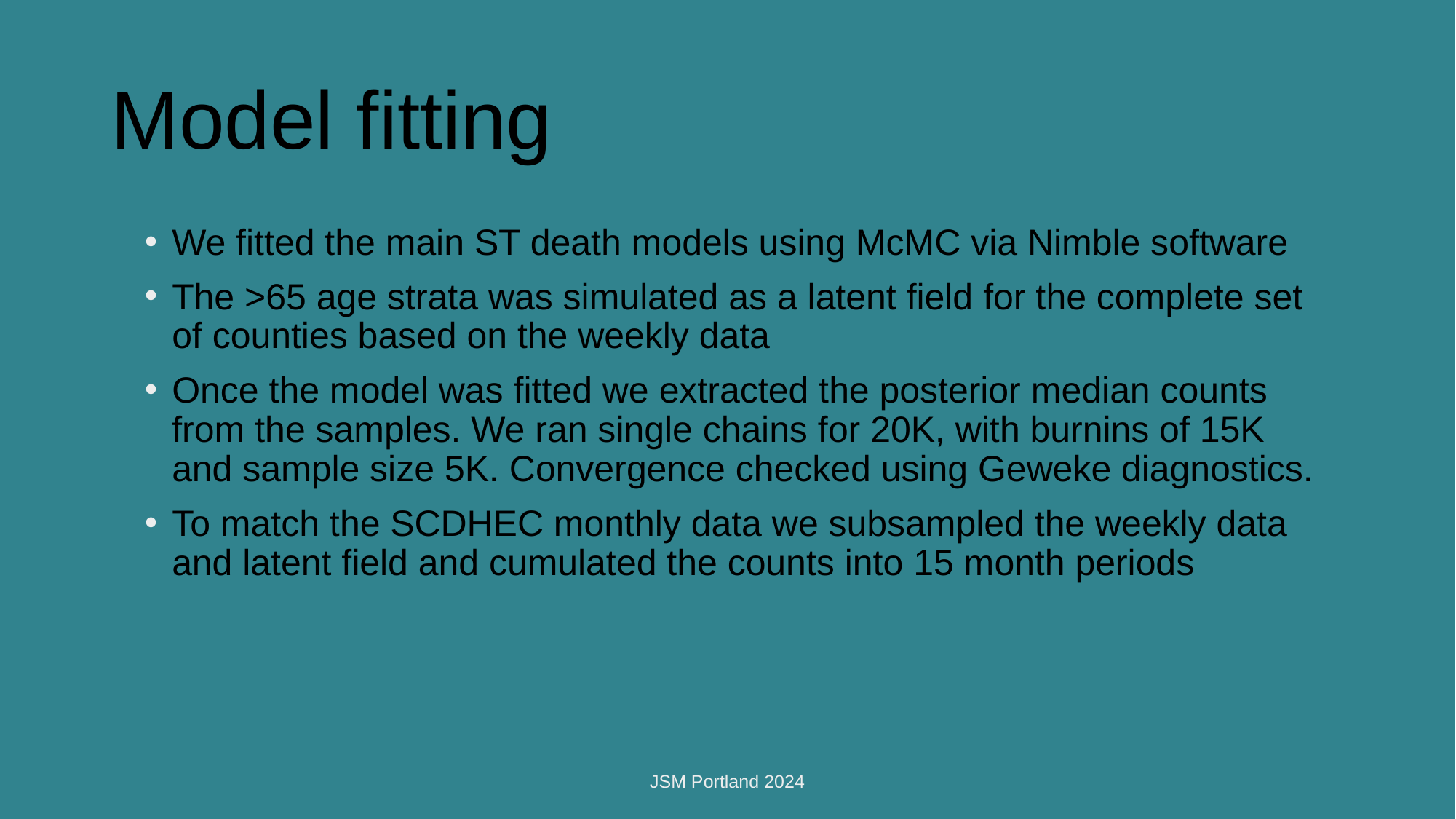

# Model fitting
We fitted the main ST death models using McMC via Nimble software
The >65 age strata was simulated as a latent field for the complete set of counties based on the weekly data
Once the model was fitted we extracted the posterior median counts from the samples. We ran single chains for 20K, with burnins of 15K  and sample size 5K. Convergence checked using Geweke diagnostics.
To match the SCDHEC monthly data we subsampled the weekly data and latent field and cumulated the counts into 15 month periods
JSM Portland 2024